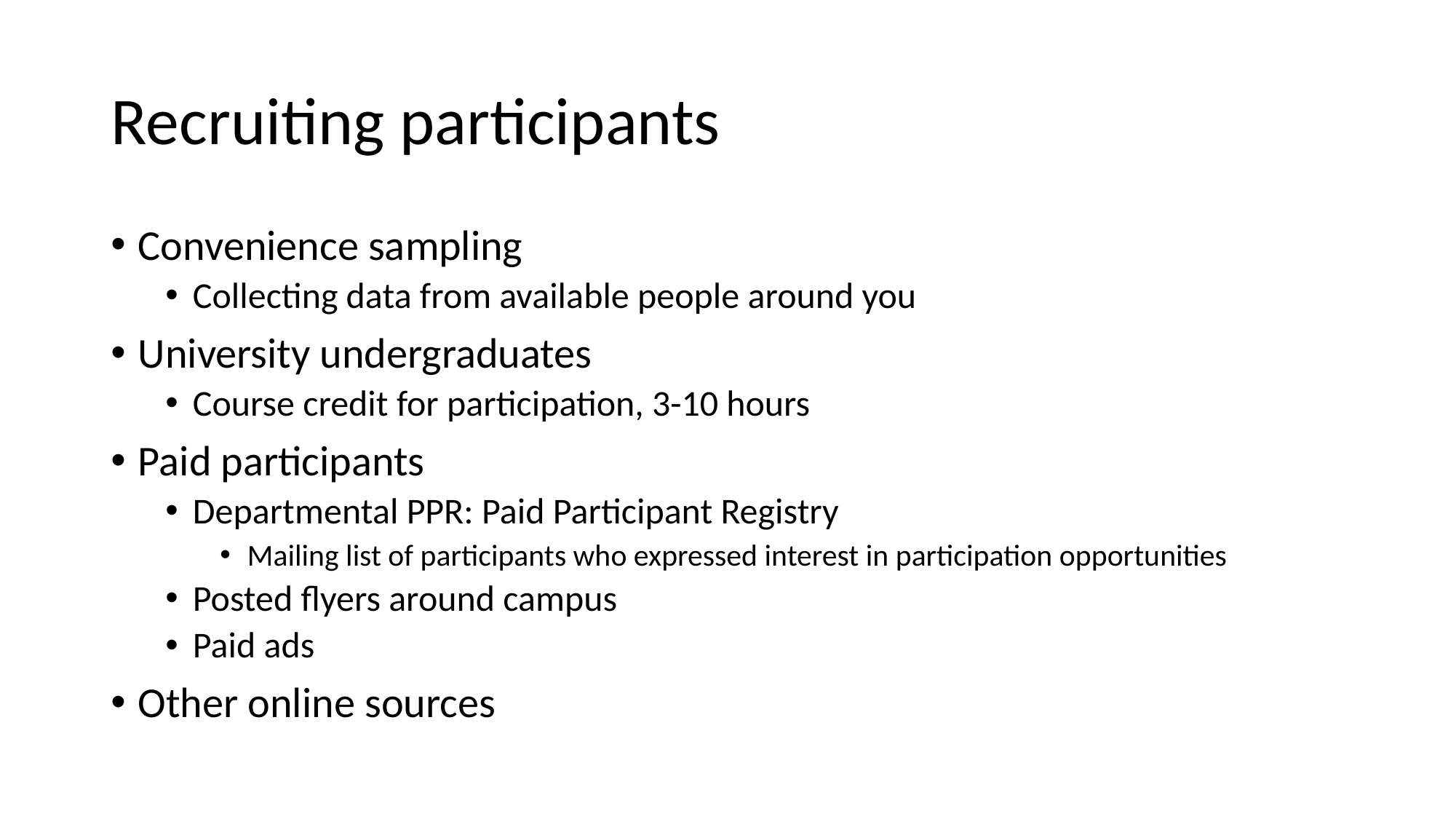

# Recruiting participants
Convenience sampling
Collecting data from available people around you
University undergraduates
Course credit for participation, 3-10 hours
Paid participants
Departmental PPR: Paid Participant Registry
Mailing list of participants who expressed interest in participation opportunities
Posted flyers around campus
Paid ads
Other online sources